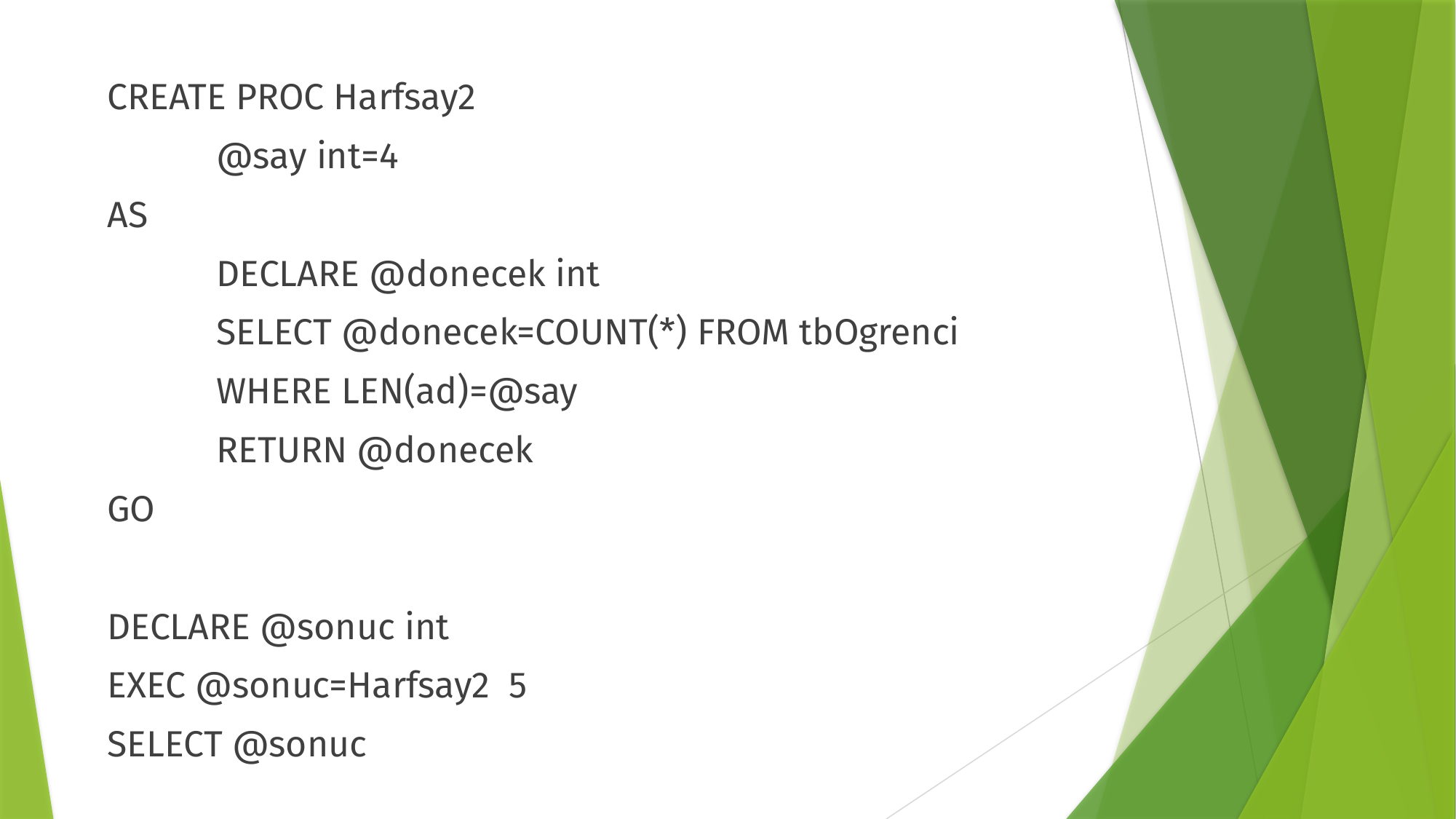

CREATE PROC Harfsay2
	@say int=4
AS
	DECLARE @donecek int
	SELECT @donecek=COUNT(*) FROM tbOgrenci
	WHERE LEN(ad)=@say
	RETURN @donecek
GO

DECLARE @sonuc int
EXEC @sonuc=Harfsay2  5
SELECT @sonuc